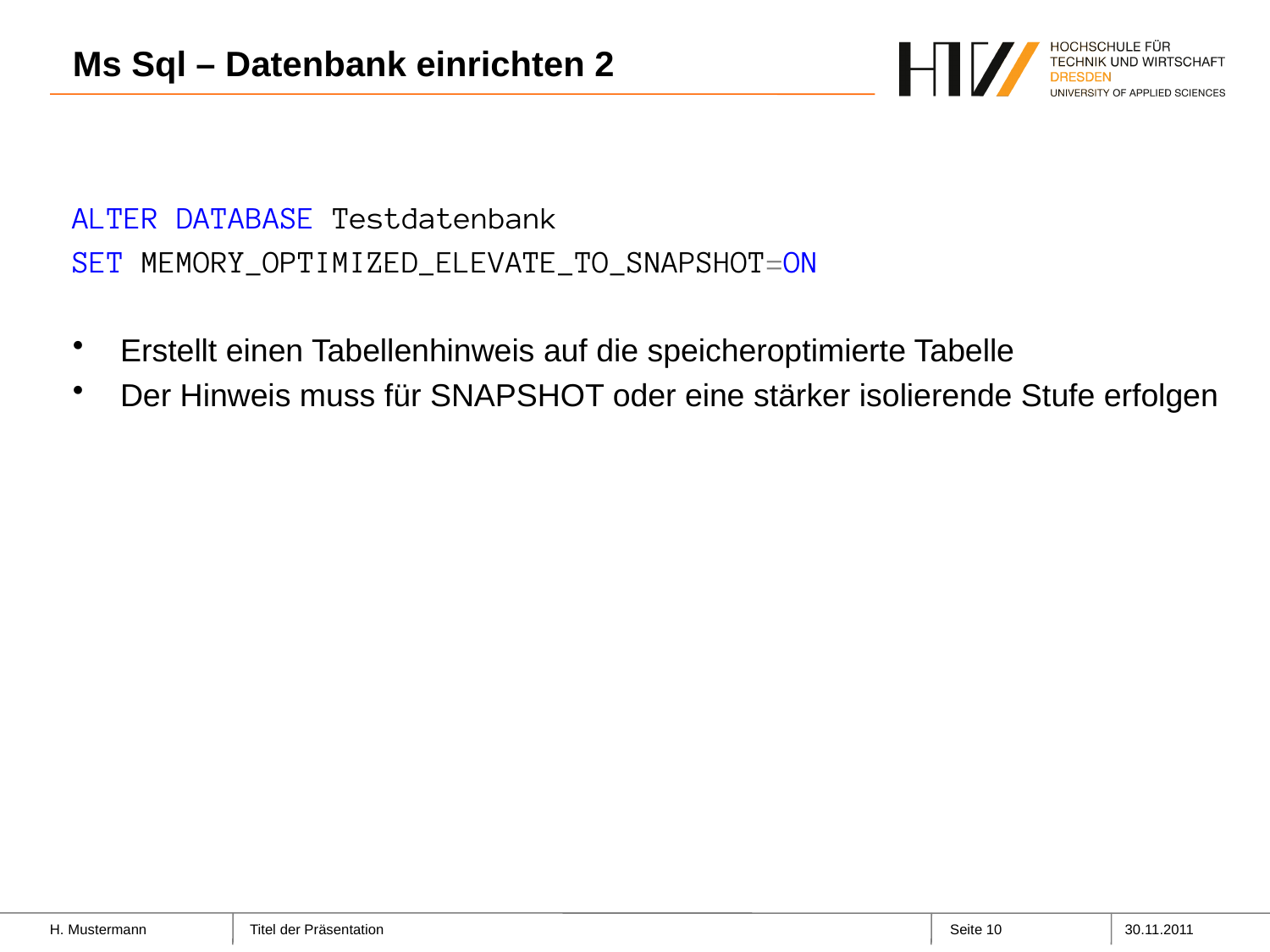

# Ms Sql – Datenbank einrichten 2
ALTER DATABASE Testdatenbank
SET MEMORY_OPTIMIZED_ELEVATE_TO_SNAPSHOT=ON

Erstellt einen Tabellenhinweis auf die speicheroptimierte Tabelle
Der Hinweis muss für SNAPSHOT oder eine stärker isolierende Stufe erfolgen